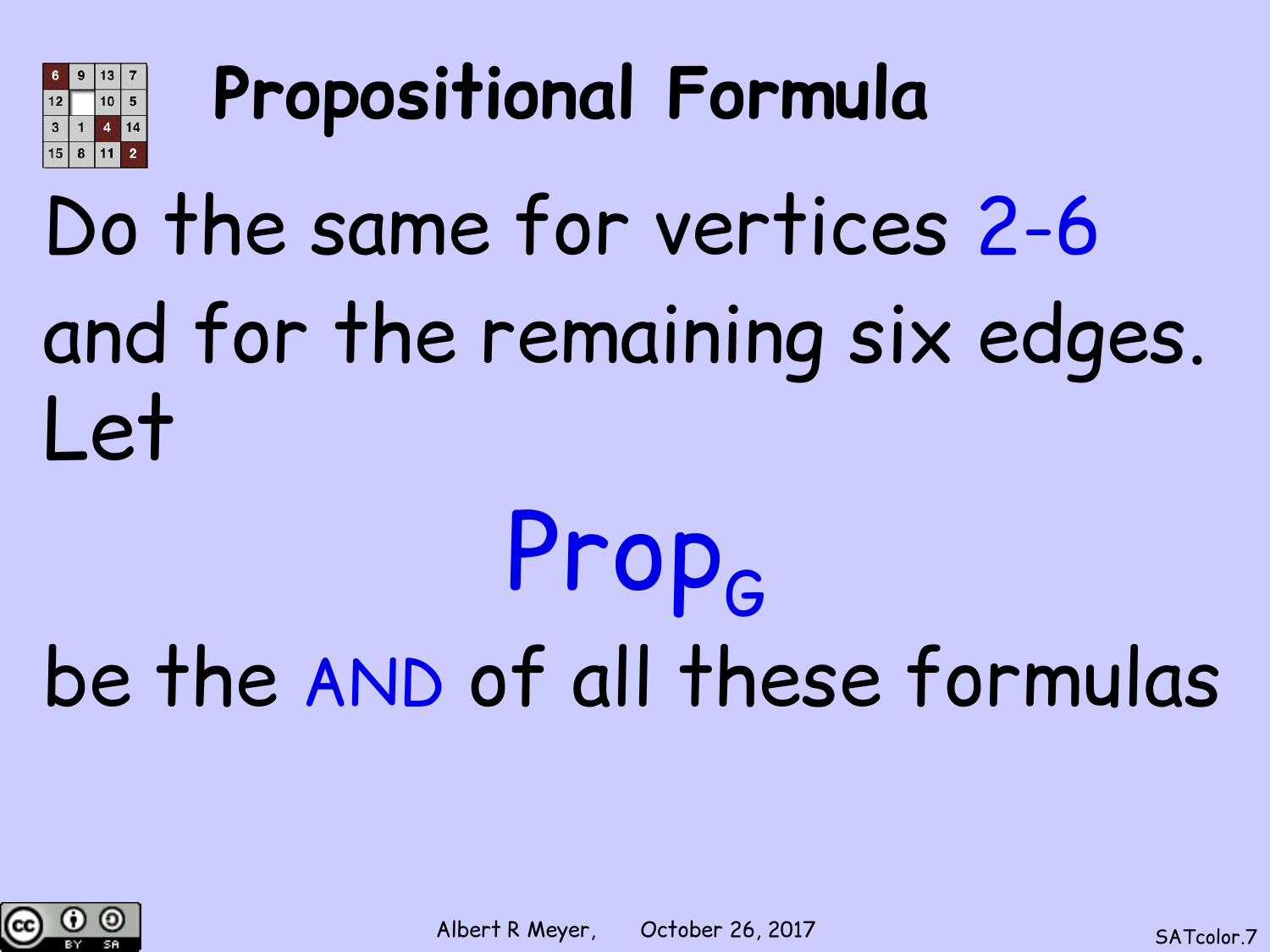

# Propositional Formula
Do the same for vertices 2-6
and for the remaining six edges.
Let
PropG
be the AND of all these formulas
SATcolor.7